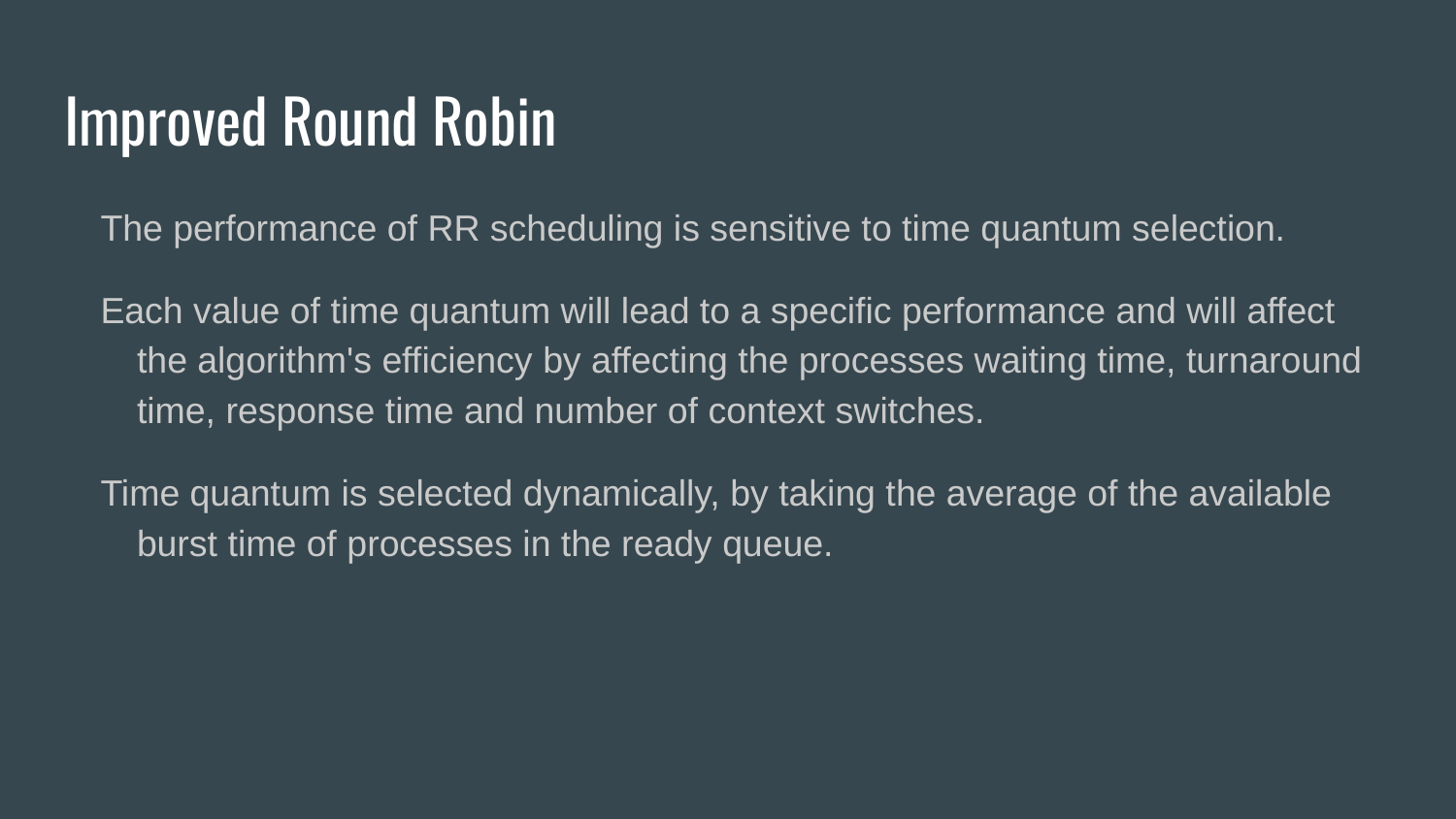

# Improved Round Robin
The performance of RR scheduling is sensitive to time quantum selection.
Each value of time quantum will lead to a specific performance and will affect the algorithm's efficiency by affecting the processes waiting time, turnaround time, response time and number of context switches.
Time quantum is selected dynamically, by taking the average of the available burst time of processes in the ready queue.